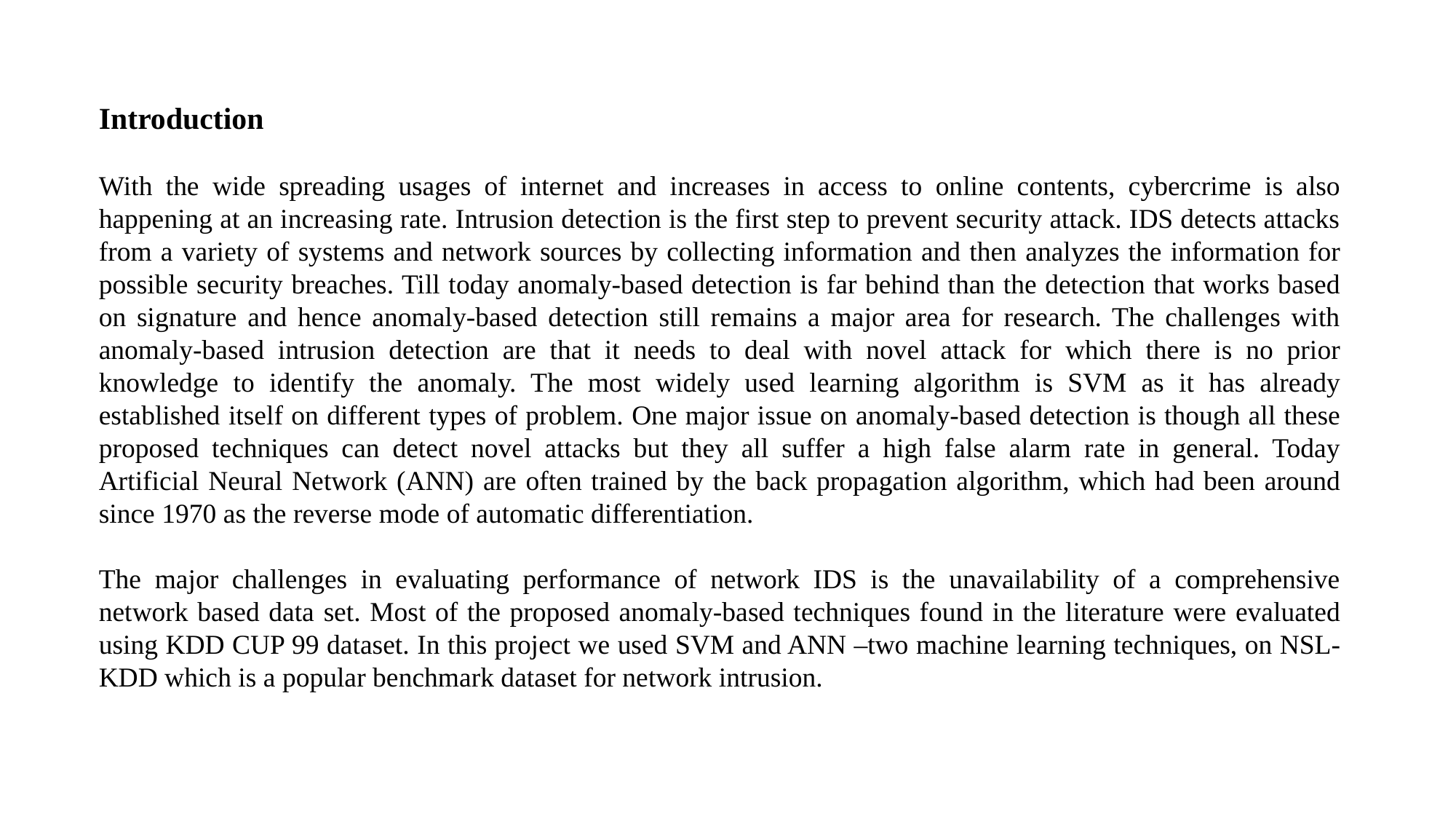

Introduction

With the wide spreading usages of internet and increases in access to online contents, cybercrime is also happening at an increasing rate. Intrusion detection is the first step to prevent security attack. IDS detects attacks from a variety of systems and network sources by collecting information and then analyzes the information for possible security breaches. Till today anomaly-based detection is far behind than the detection that works based on signature and hence anomaly-based detection still remains a major area for research. The challenges with anomaly-based intrusion detection are that it needs to deal with novel attack for which there is no prior knowledge to identify the anomaly. The most widely used learning algorithm is SVM as it has already established itself on different types of problem. One major issue on anomaly-based detection is though all these proposed techniques can detect novel attacks but they all suffer a high false alarm rate in general. Today Artificial Neural Network (ANN) are often trained by the back propagation algorithm, which had been around since 1970 as the reverse mode of automatic differentiation.

The major challenges in evaluating performance of network IDS is the unavailability of a comprehensive network based data set. Most of the proposed anomaly-based techniques found in the literature were evaluated using KDD CUP 99 dataset. In this project we used SVM and ANN –two machine learning techniques, on NSL-KDD which is a popular benchmark dataset for network intrusion.